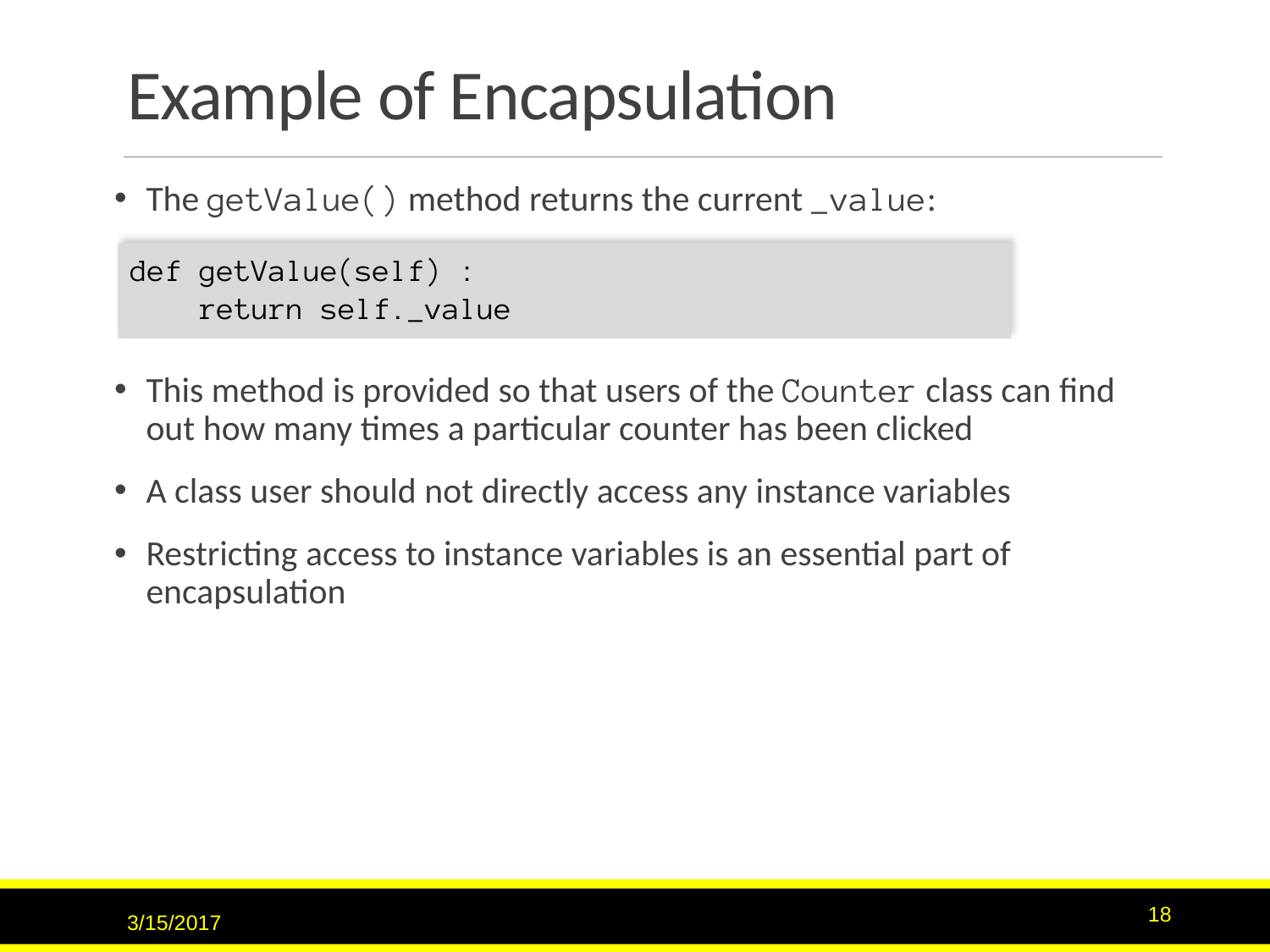

# Example of Encapsulation
The getValue() method returns the current _value:
def getValue(self) :
    return self._value
This method is provided so that users of the Counter class can find out how many times a particular counter has been clicked
A class user should not directly access any instance variables
Restricting access to instance variables is an essential part of encapsulation
3/15/2017